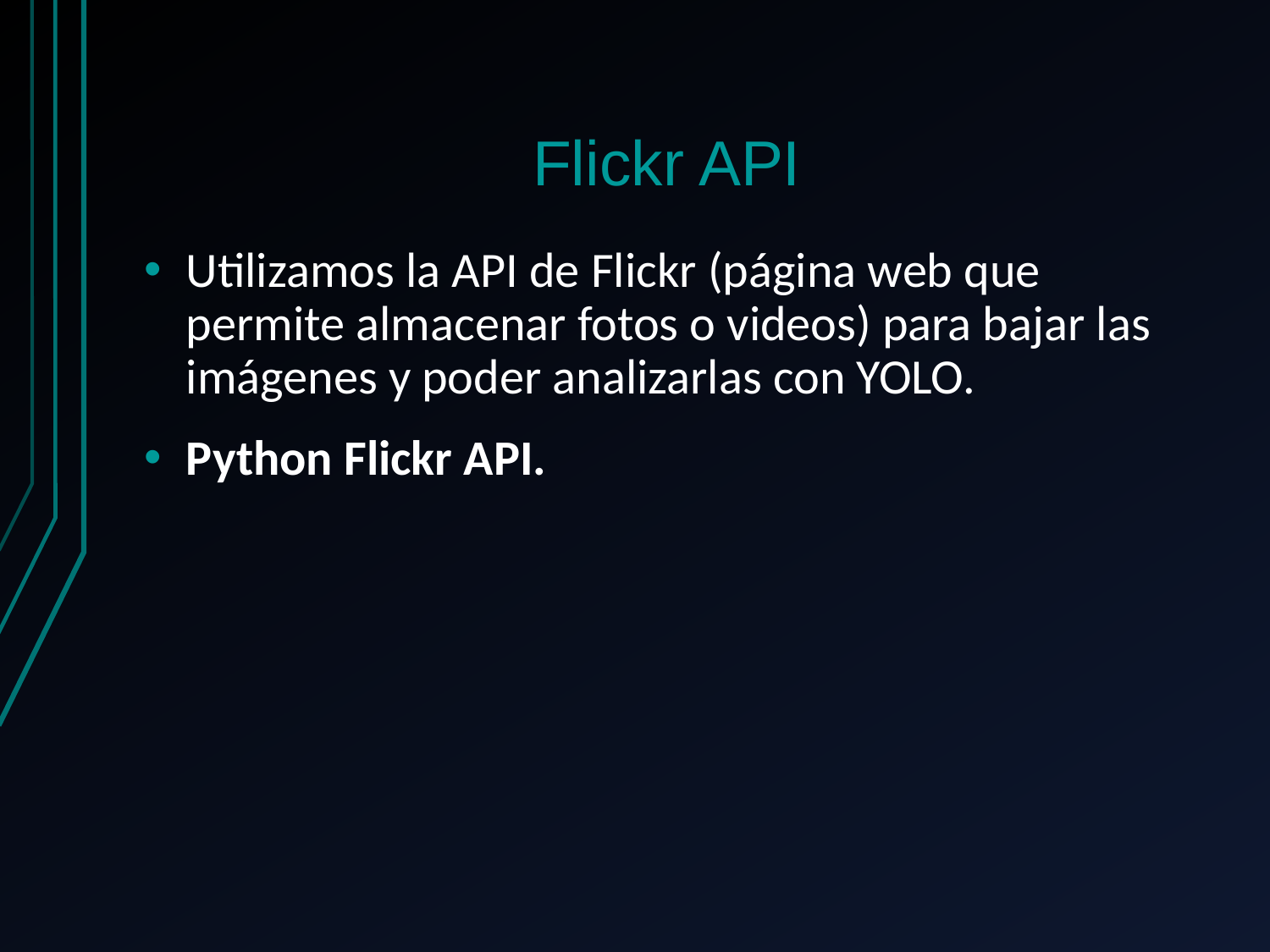

# Flickr API
Utilizamos la API de Flickr (página web que permite almacenar fotos o videos) para bajar las imágenes y poder analizarlas con YOLO.
Python Flickr API.